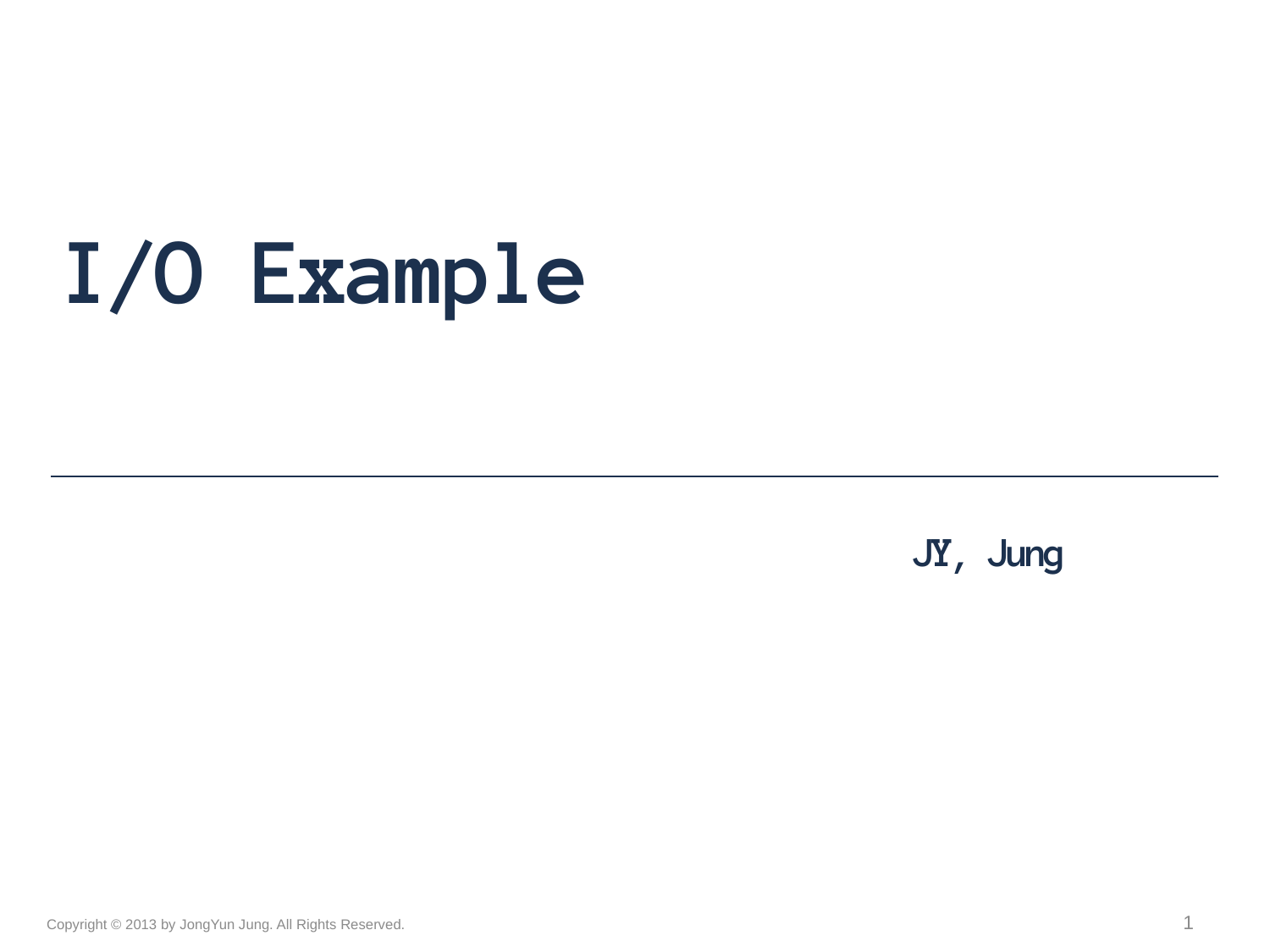

# I/O Example
JY, Jung
1
Copyright © 2013 by JongYun Jung. All Rights Reserved.